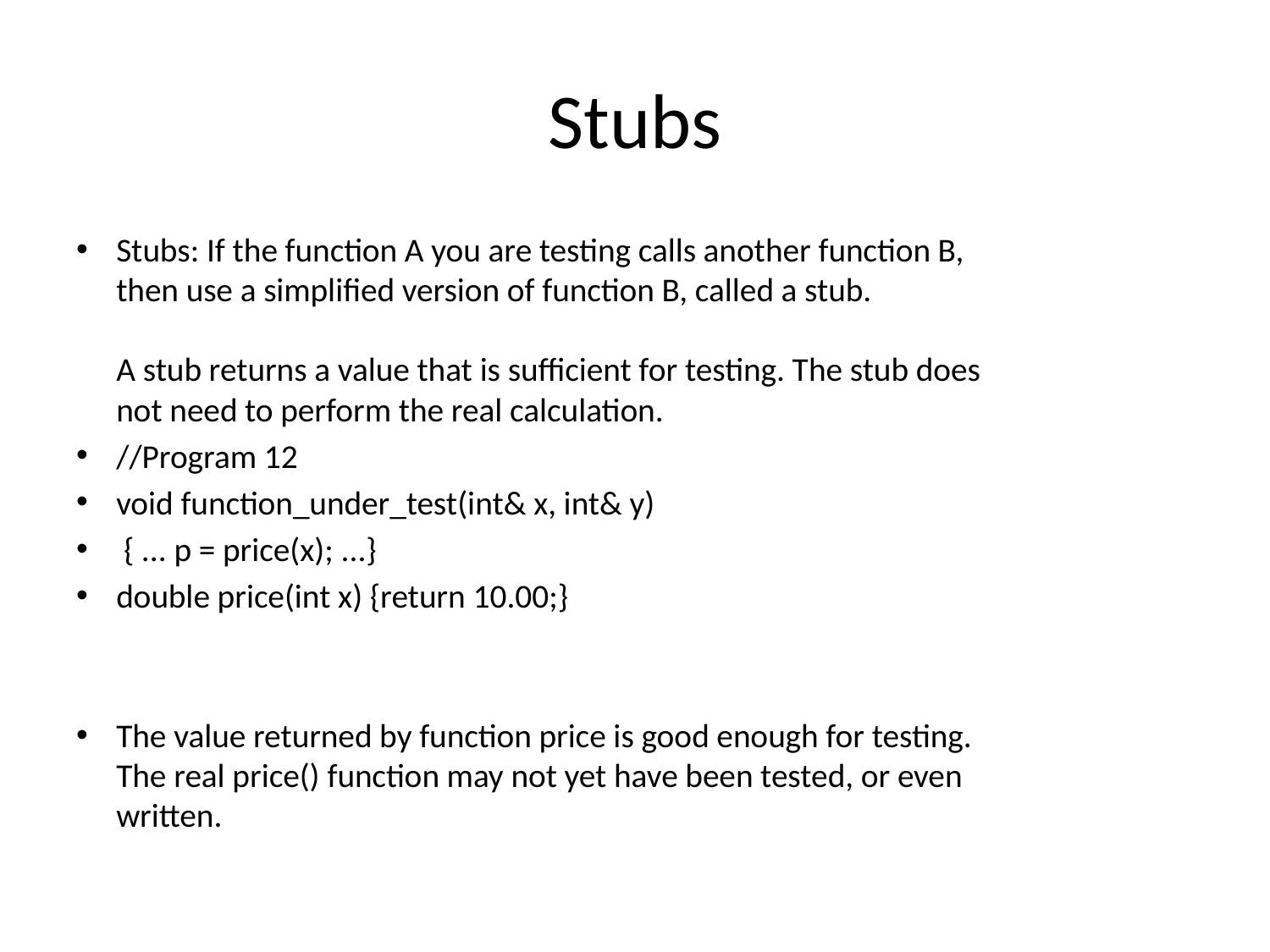

# Stubs
Stubs: If the function A you are testing calls another function B,
then use a simplified version of function B, called a stub.
A stub returns a value that is sufficient for testing. The stub does
not need to perform the real calculation.
//Program 12
void function_under_test(int& x, int& y)
 { ... p = price(x); ...}
double price(int x) {return 10.00;}

The value returned by function price is good enough for testing. 
The real price() function may not yet have been tested, or even
written.